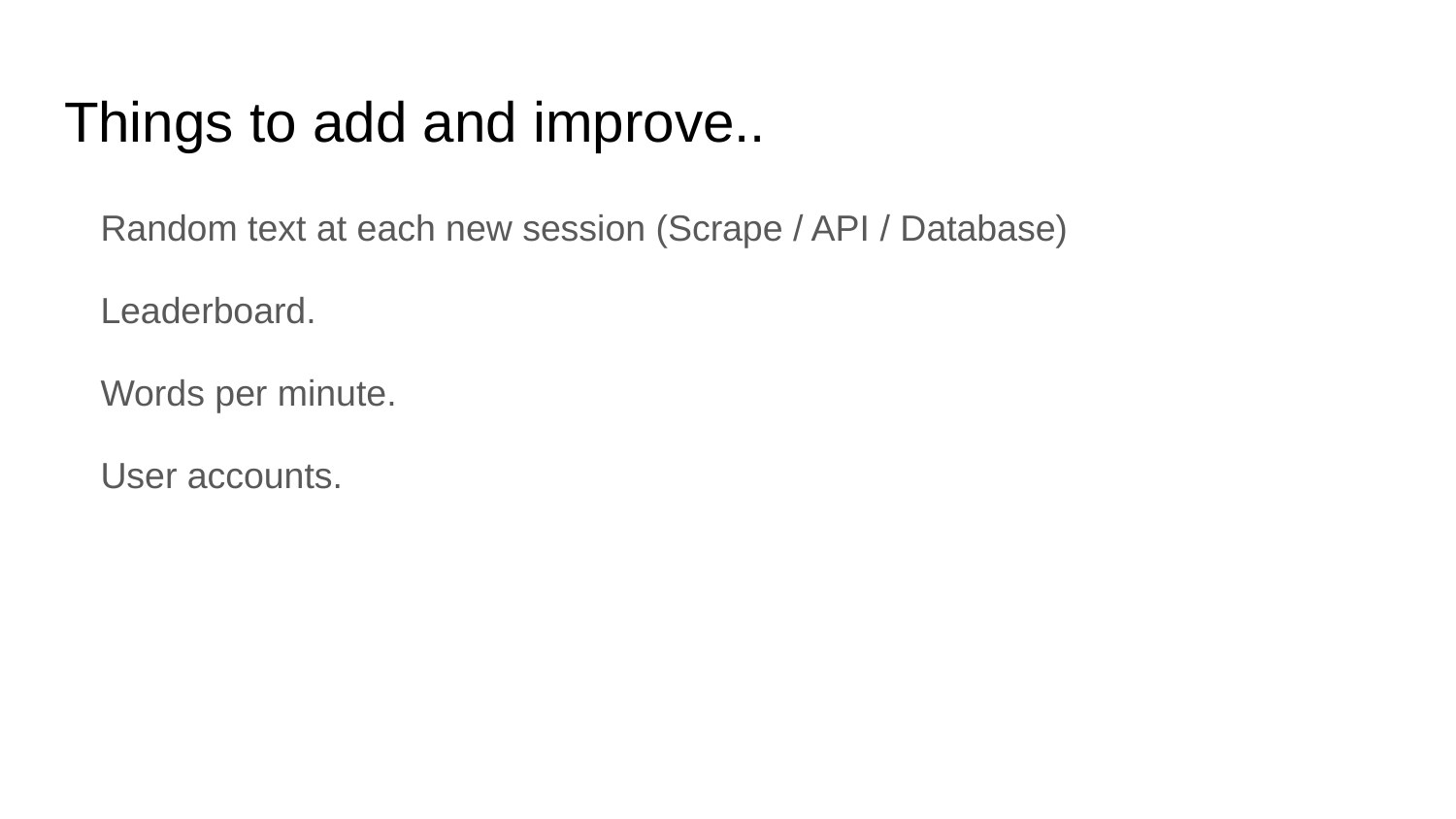

# Things to add and improve..
Random text at each new session (Scrape / API / Database)
Leaderboard.
Words per minute.
User accounts.